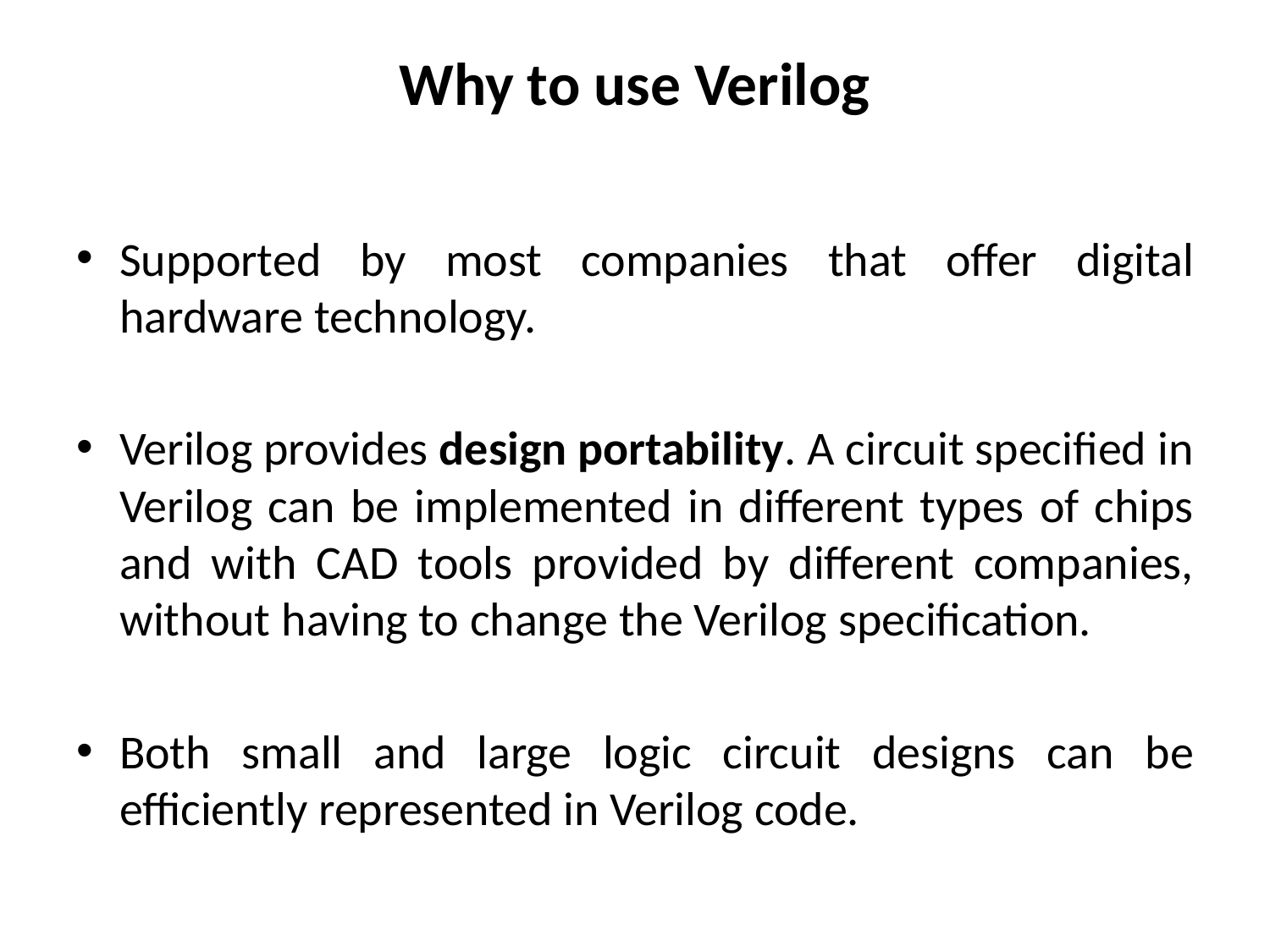

# Why to use Verilog
Supported by most companies that offer digital hardware technology.

Verilog provides design portability. A circuit specified in Verilog can be implemented in different types of chips and with CAD tools provided by different companies, without having to change the Verilog specification.

Both small and large logic circuit designs can be efficiently represented in Verilog code.